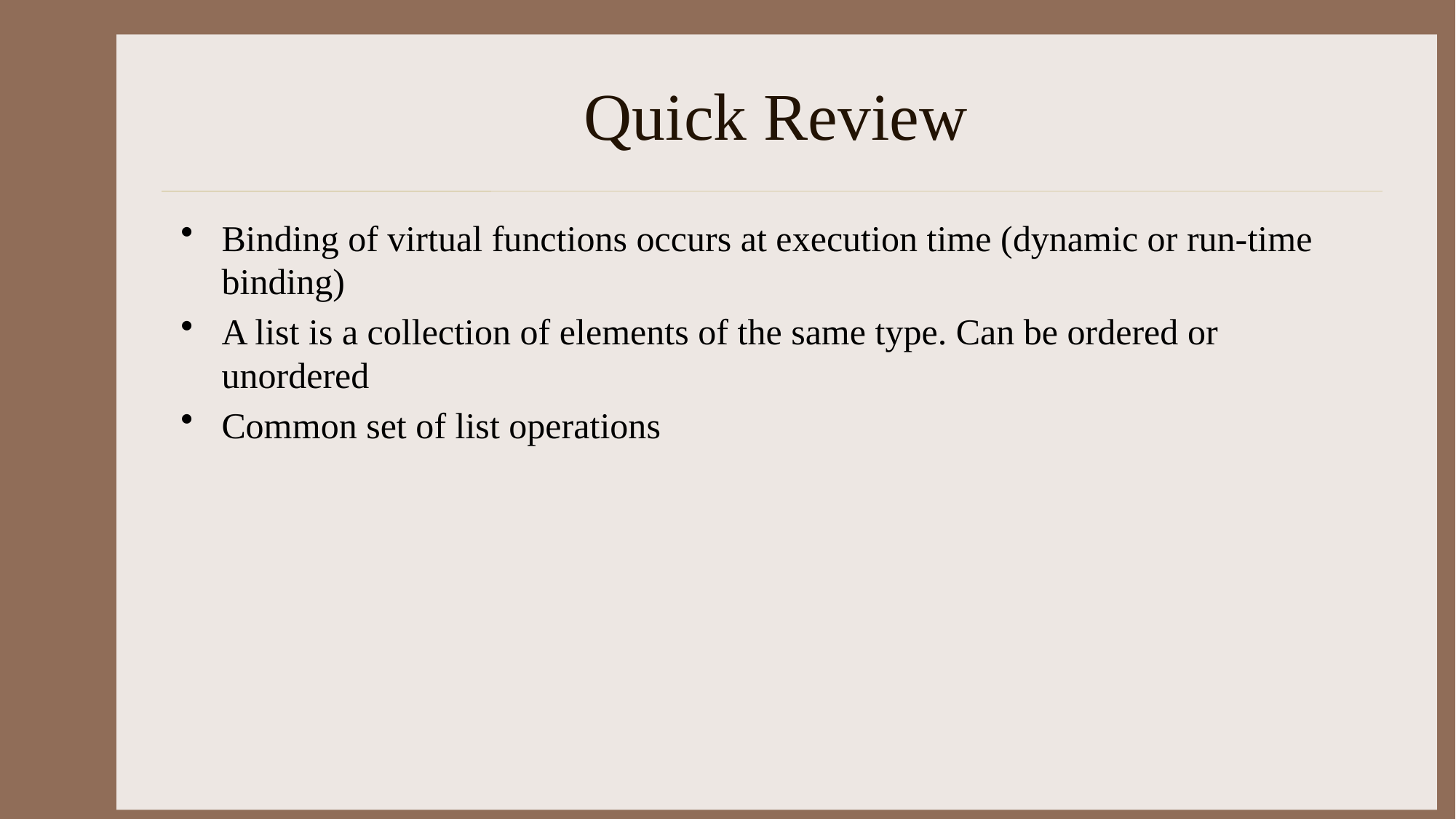

# Quick Review
Binding of virtual functions occurs at execution time (dynamic or run-time binding)
A list is a collection of elements of the same type. Can be ordered or unordered
Common set of list operations